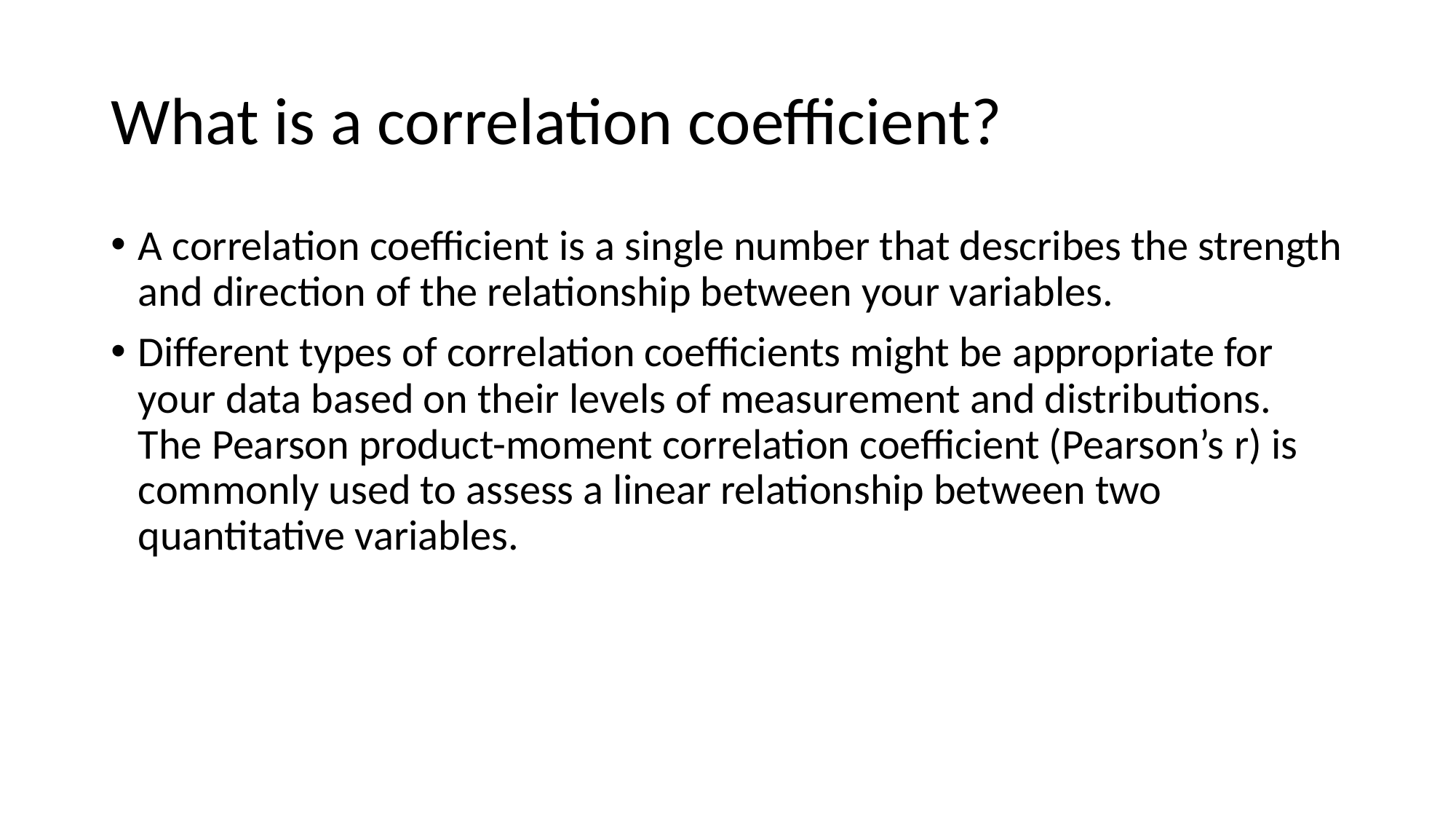

# What is a correlation coefficient?
A correlation coefficient is a single number that describes the strength and direction of the relationship between your variables.
Different types of correlation coefficients might be appropriate for your data based on their levels of measurement and distributions. The Pearson product-moment correlation coefficient (Pearson’s r) is commonly used to assess a linear relationship between two quantitative variables.